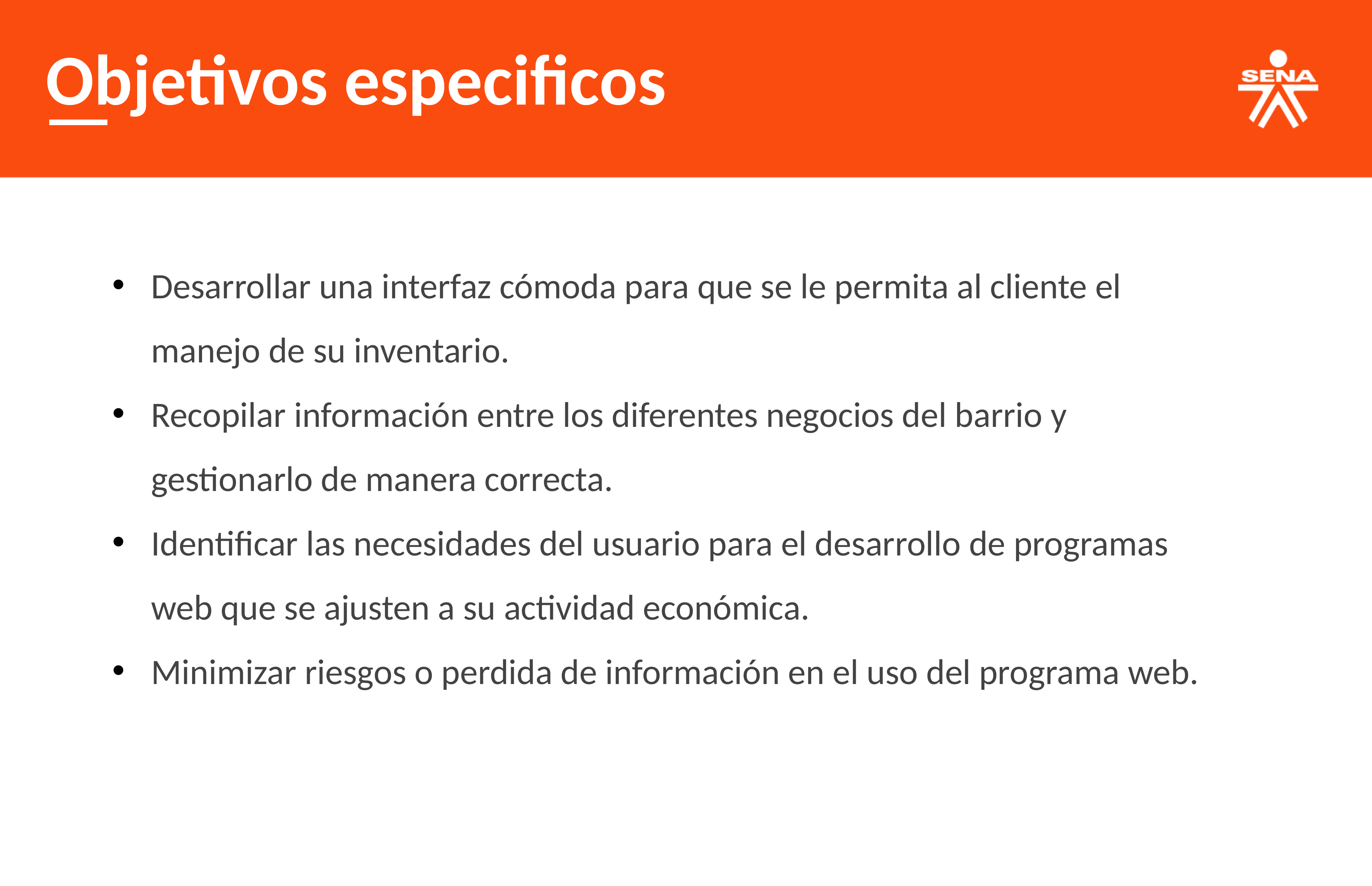

Objetivos especificos

Desarrollar una interfaz cómoda para que se le permita al cliente el manejo de su inventario.
Recopilar información entre los diferentes negocios del barrio y gestionarlo de manera correcta.
Identificar las necesidades del usuario para el desarrollo de programas web que se ajusten a su actividad económica.
Minimizar riesgos o perdida de información en el uso del programa web.